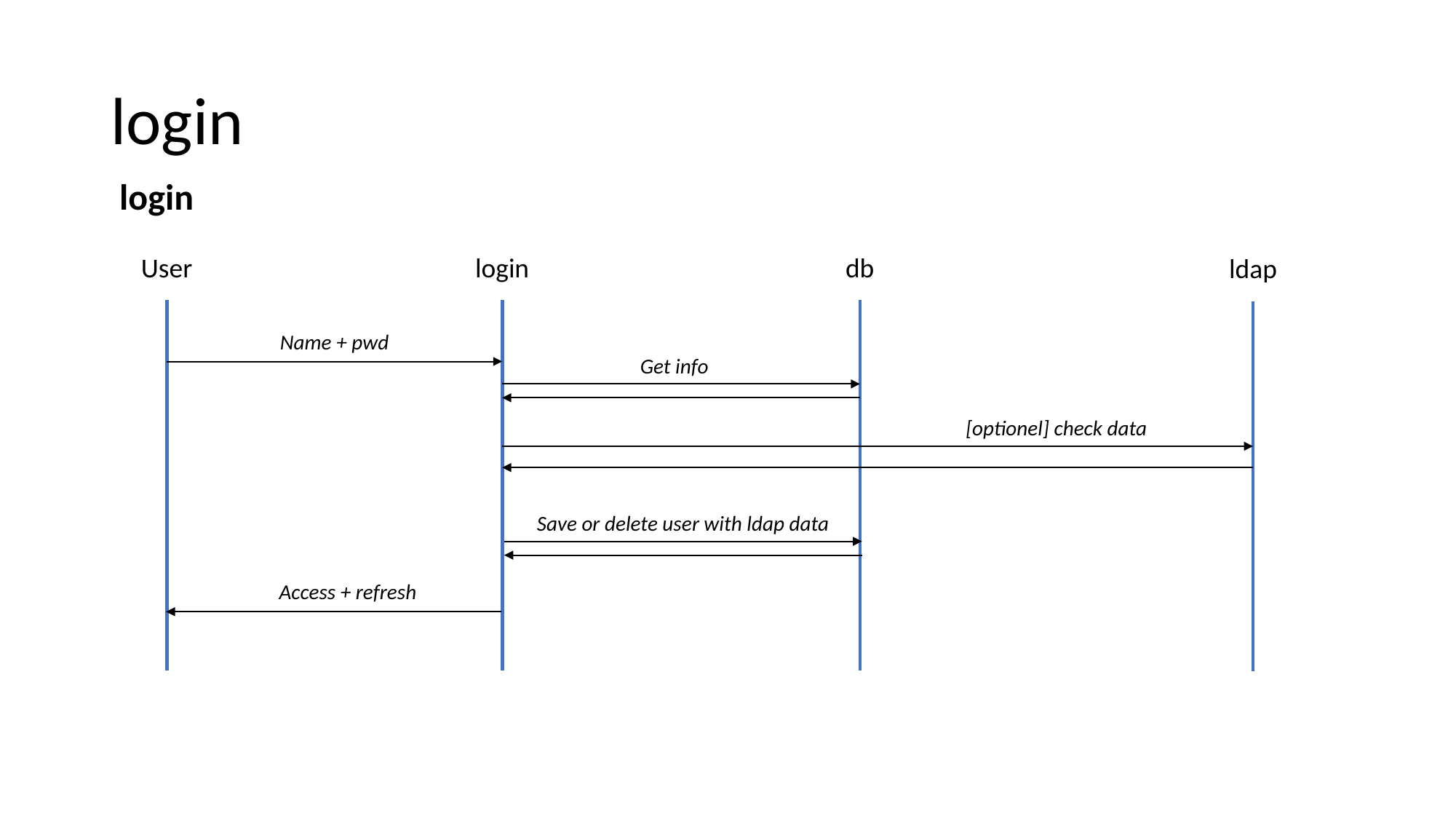

# login
login
User
login
db
ldap
Name + pwd
Get info
[optionel] check data
Save or delete user with ldap data
Access + refresh